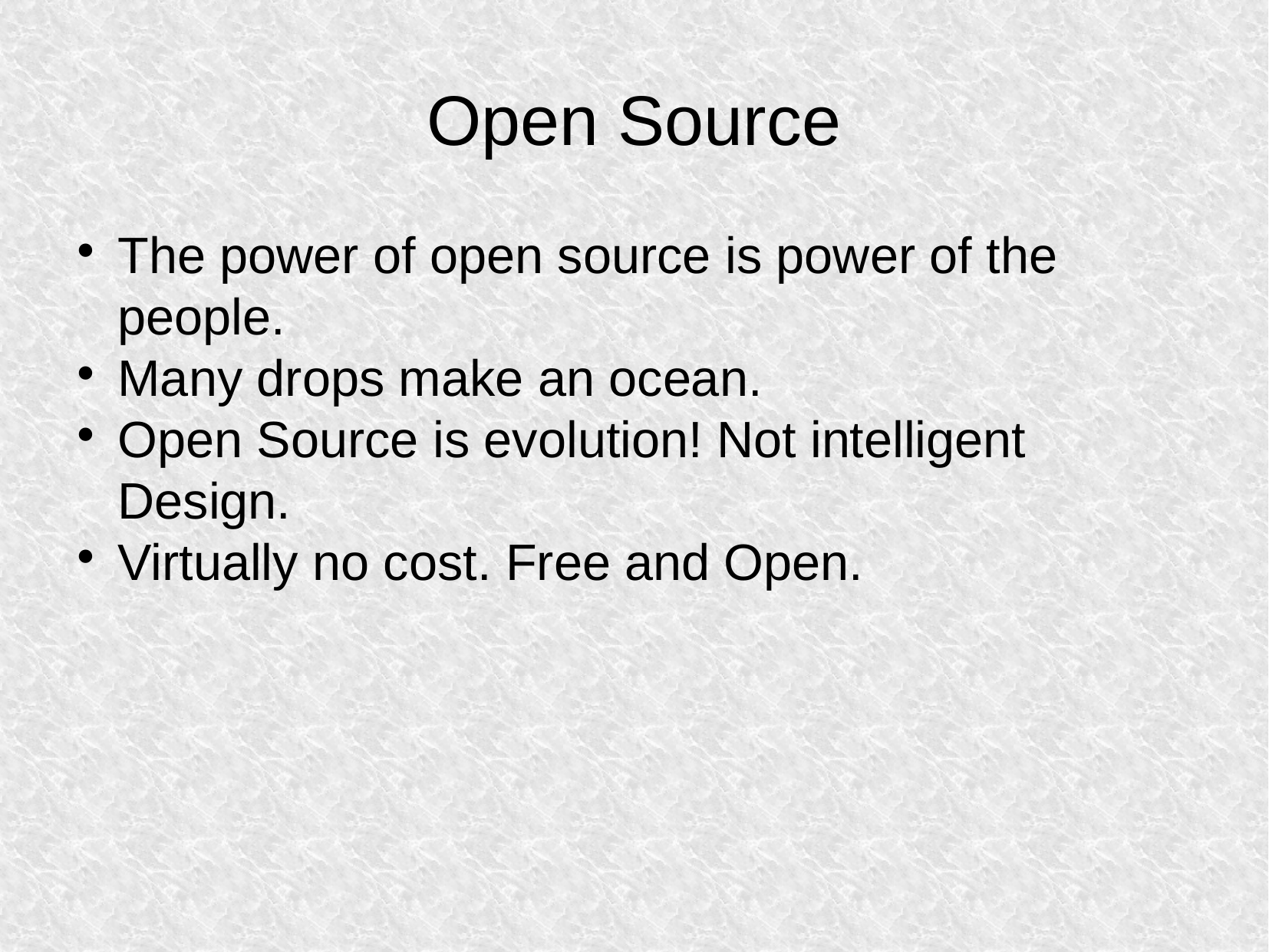

Open Source
The power of open source is power of the people.
Many drops make an ocean.
Open Source is evolution! Not intelligent Design.
Virtually no cost. Free and Open.